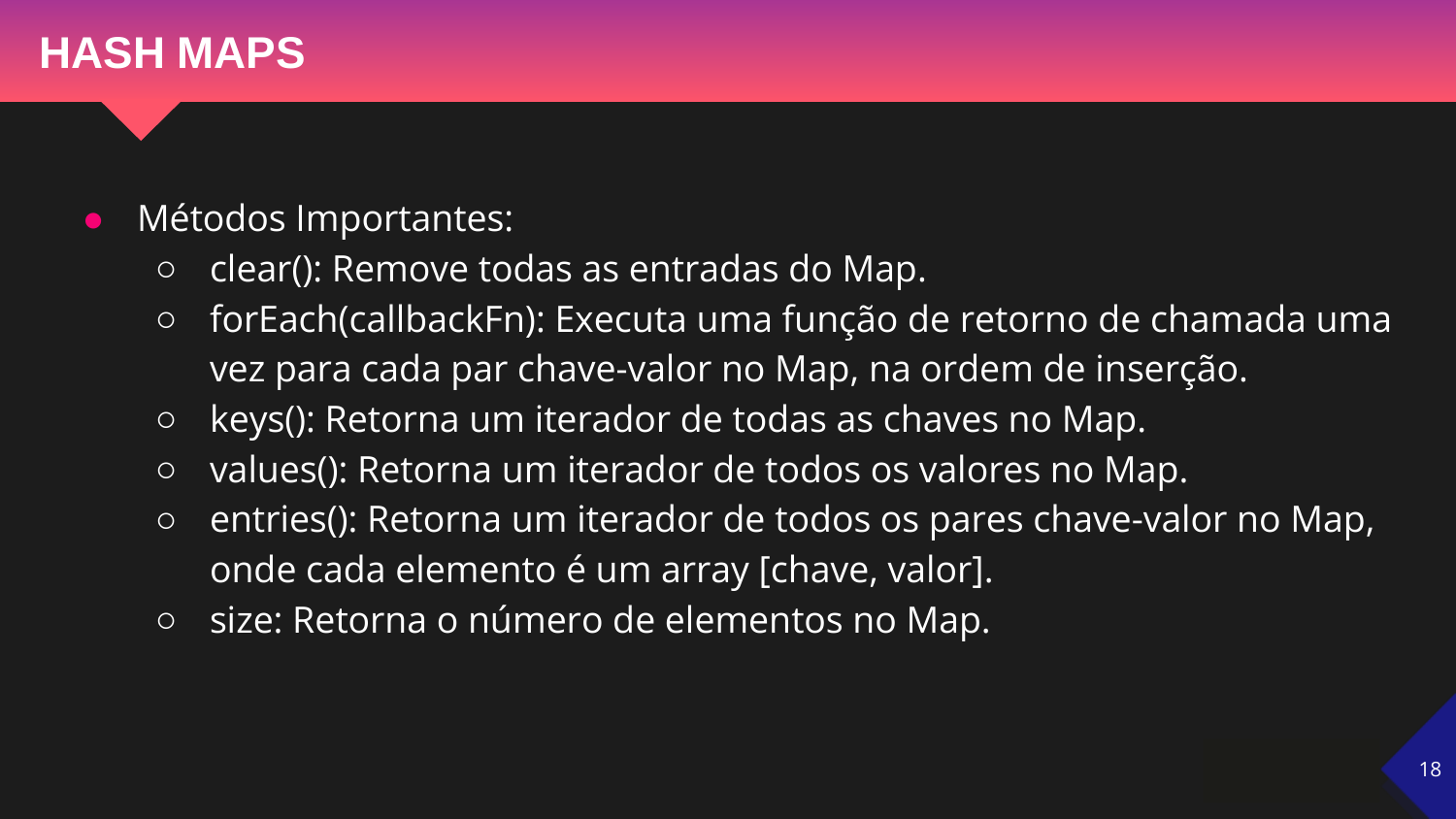

# HASH MAPS
Métodos Importantes:
clear(): Remove todas as entradas do Map.
forEach(callbackFn): Executa uma função de retorno de chamada uma vez para cada par chave-valor no Map, na ordem de inserção.
keys(): Retorna um iterador de todas as chaves no Map.
values(): Retorna um iterador de todos os valores no Map.
entries(): Retorna um iterador de todos os pares chave-valor no Map, onde cada elemento é um array [chave, valor].
size: Retorna o número de elementos no Map.
18